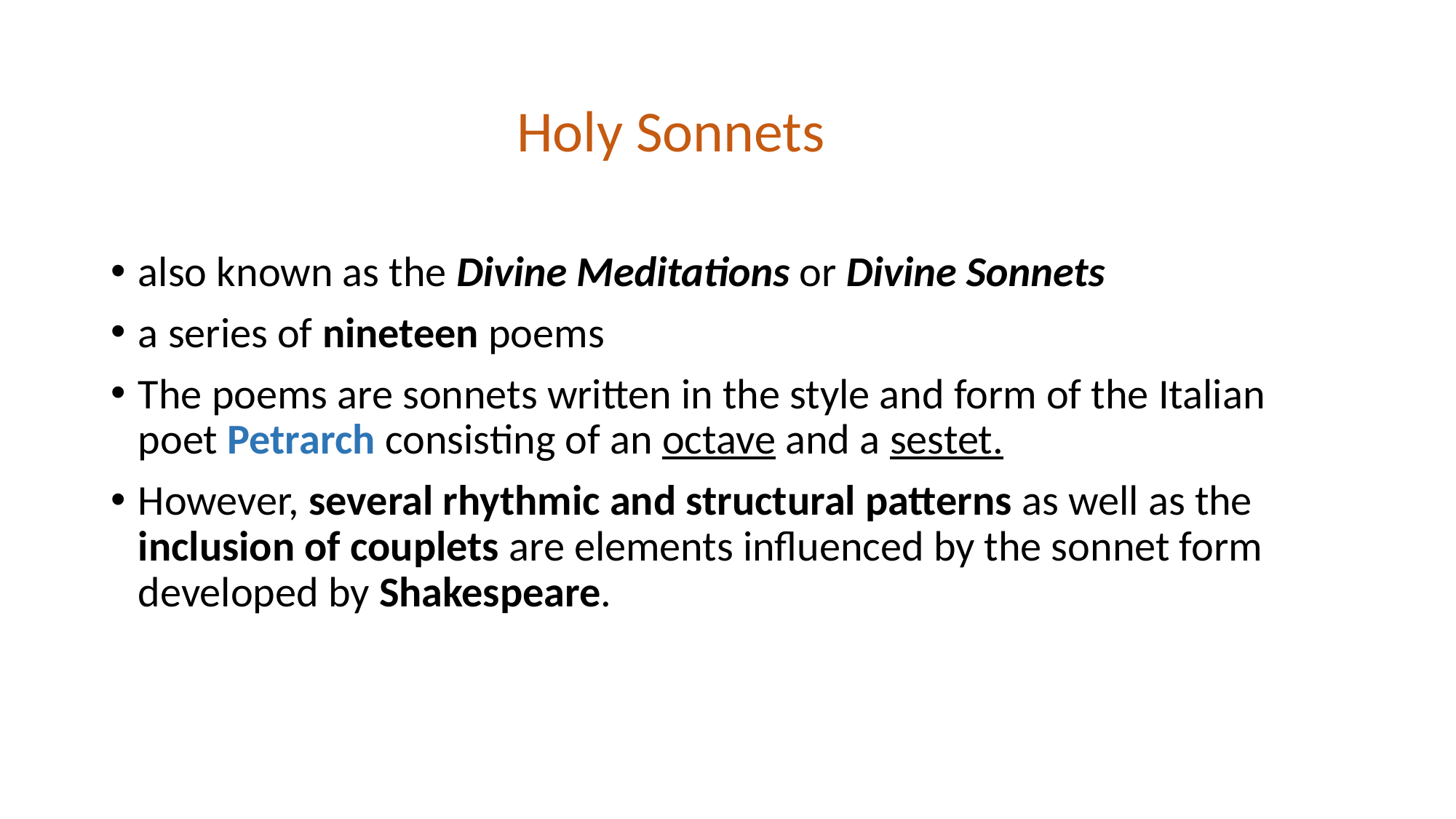

# Holy Sonnets
also known as the Divine Meditations or Divine Sonnets
a series of nineteen poems
The poems are sonnets written in the style and form of the Italian poet Petrarch consisting of an octave and a sestet.
However, several rhythmic and structural patterns as well as the inclusion of couplets are elements influenced by the sonnet form developed by Shakespeare.